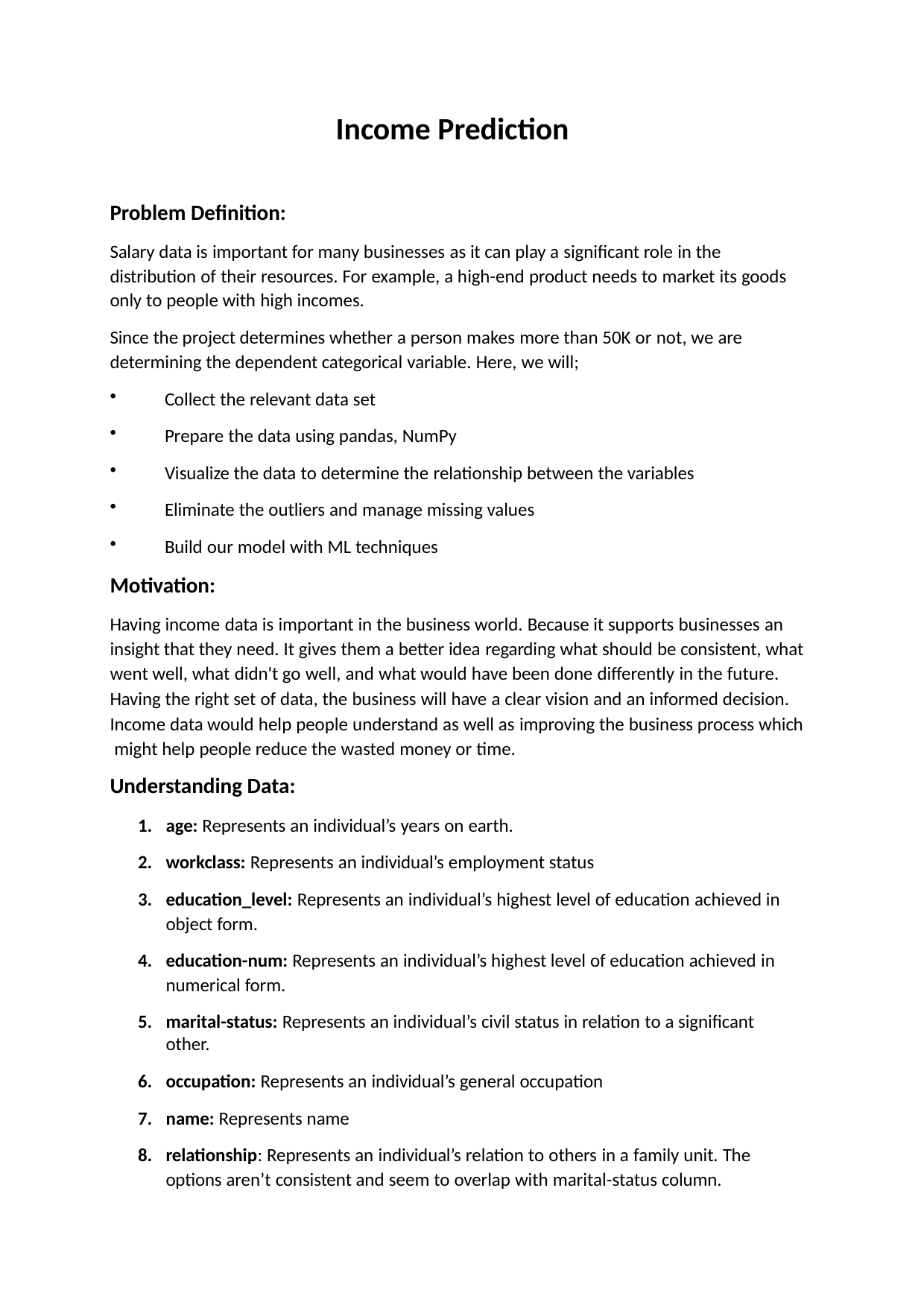

Income Prediction

Problem Definition:
Salary data is important for many businesses as it can play a significant role in the  distribution of their resources. For example, a high-end product needs to market its goods  only to people with high incomes.
Since the project determines whether a person makes more than 50K or not, we are  determining the dependent categorical variable. Here, we will;
Collect the relevant data set
Prepare the data using pandas, NumPy
Visualize the data to determine the relationship between the variables
Eliminate the outliers and manage missing values
Build our model with ML techniques
Motivation:
Having income data is important in the business world. Because it supports businesses an  insight that they need. It gives them a better idea regarding what should be consistent, what  went well, what didn't go well, and what would have been done differently in the future.
Having the right set of data, the business will have a clear vision and an informed decision.  Income data would help people understand as well as improving the business process which  might help people reduce the wasted money or time.
Understanding Data:
age: Represents an individual’s years on earth.
workclass: Represents an individual’s employment status
education_level: Represents an individual’s highest level of education achieved in  object form.
education-num: Represents an individual’s highest level of education achieved in  numerical form.
marital-status: Represents an individual’s civil status in relation to a significant other.
occupation: Represents an individual’s general occupation
name: Represents name
relationship: Represents an individual’s relation to others in a family unit. The  options aren’t consistent and seem to overlap with marital-status column.